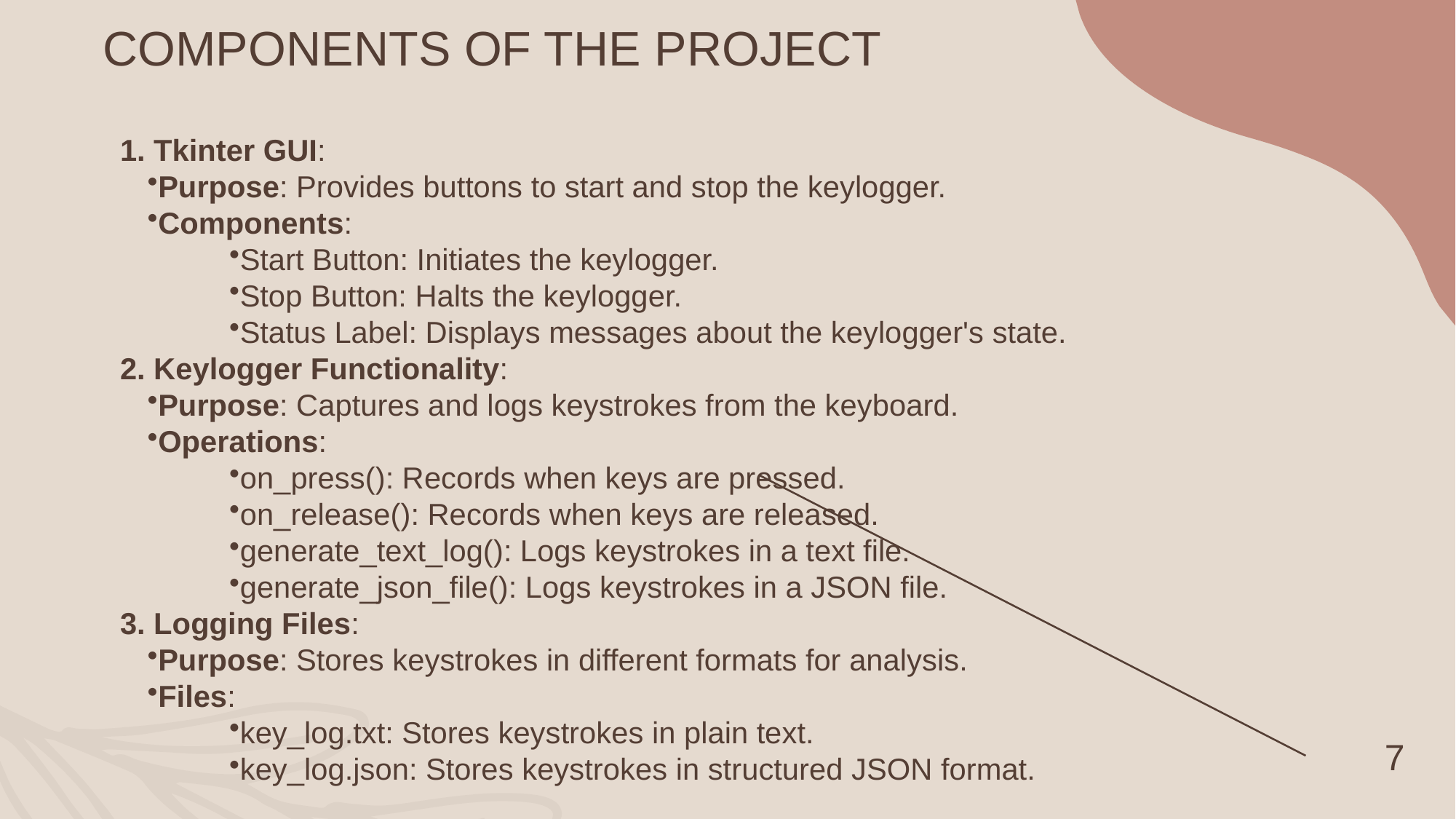

# COMPONENTS OF THE PROJECT
1. Tkinter GUI:
Purpose: Provides buttons to start and stop the keylogger.
Components:
Start Button: Initiates the keylogger.
Stop Button: Halts the keylogger.
Status Label: Displays messages about the keylogger's state.
2. Keylogger Functionality:
Purpose: Captures and logs keystrokes from the keyboard.
Operations:
on_press(): Records when keys are pressed.
on_release(): Records when keys are released.
generate_text_log(): Logs keystrokes in a text file.
generate_json_file(): Logs keystrokes in a JSON file.
3. Logging Files:
Purpose: Stores keystrokes in different formats for analysis.
Files:
key_log.txt: Stores keystrokes in plain text.
key_log.json: Stores keystrokes in structured JSON format.

7